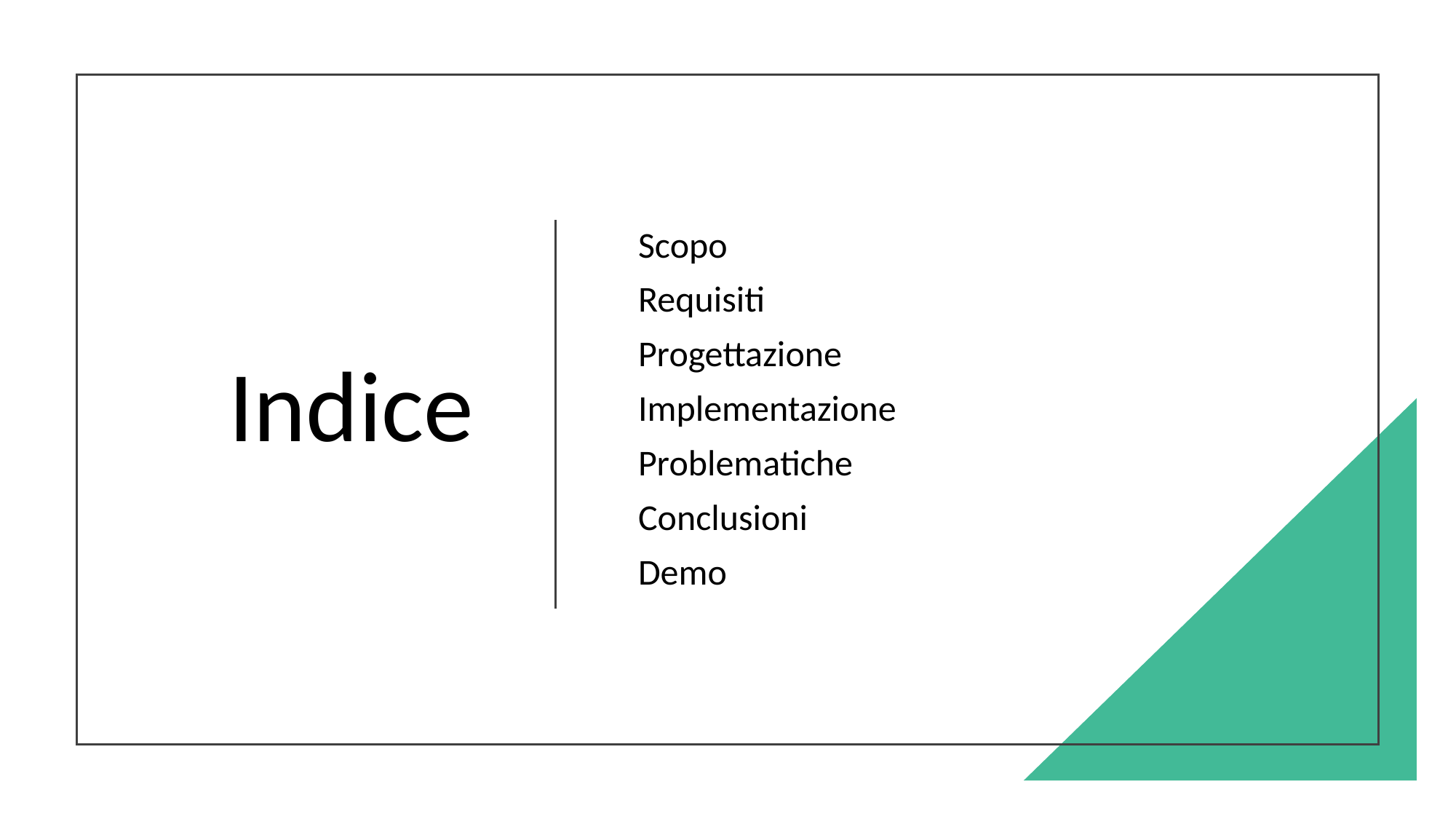

# Indice
Scopo
Requisiti
Progettazione
Implementazione
Problematiche
Conclusioni
Demo